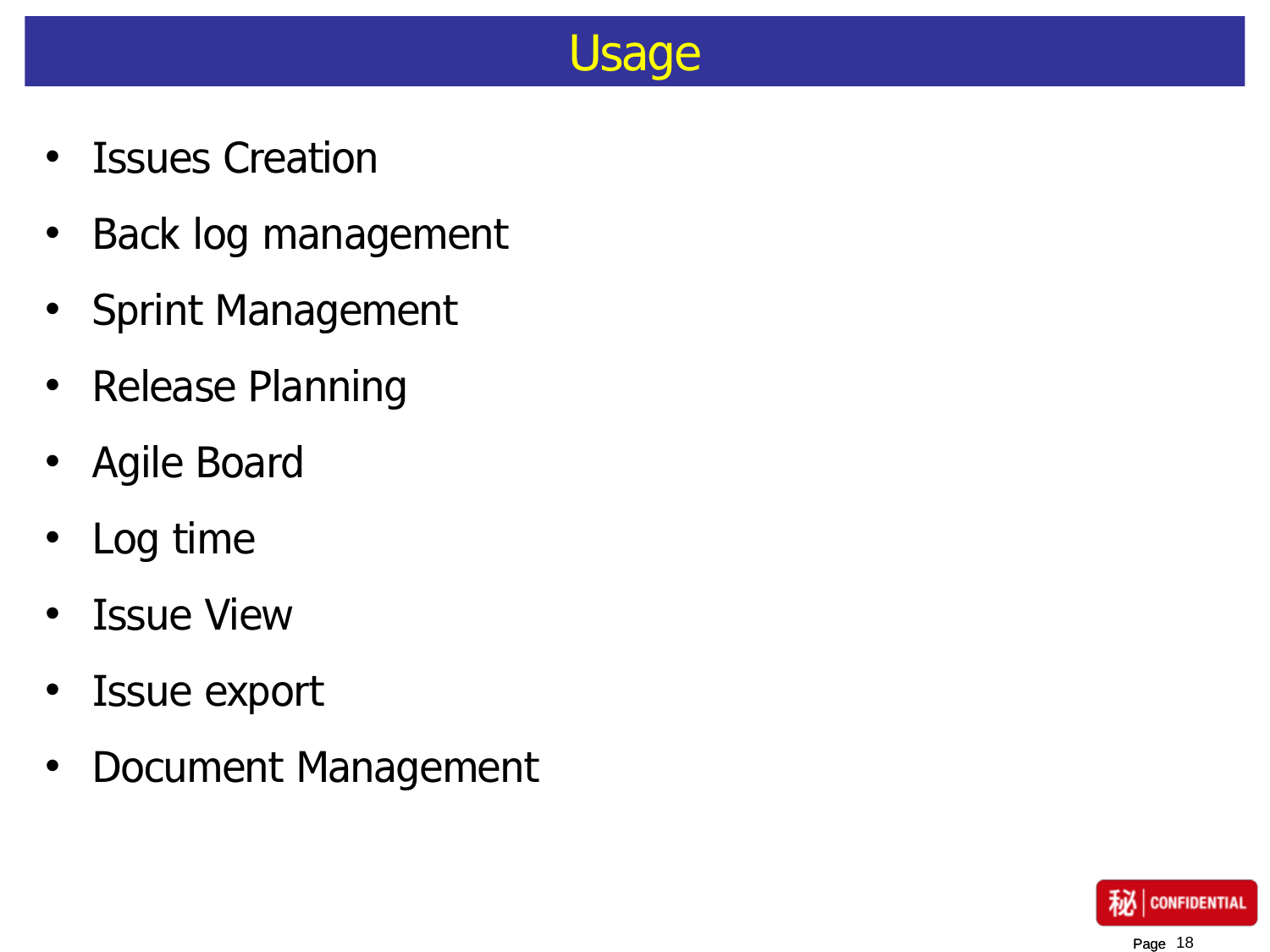

# Usage
Issues Creation
Back log management
Sprint Management
Release Planning
Agile Board
Log time
Issue View
Issue export
Document Management